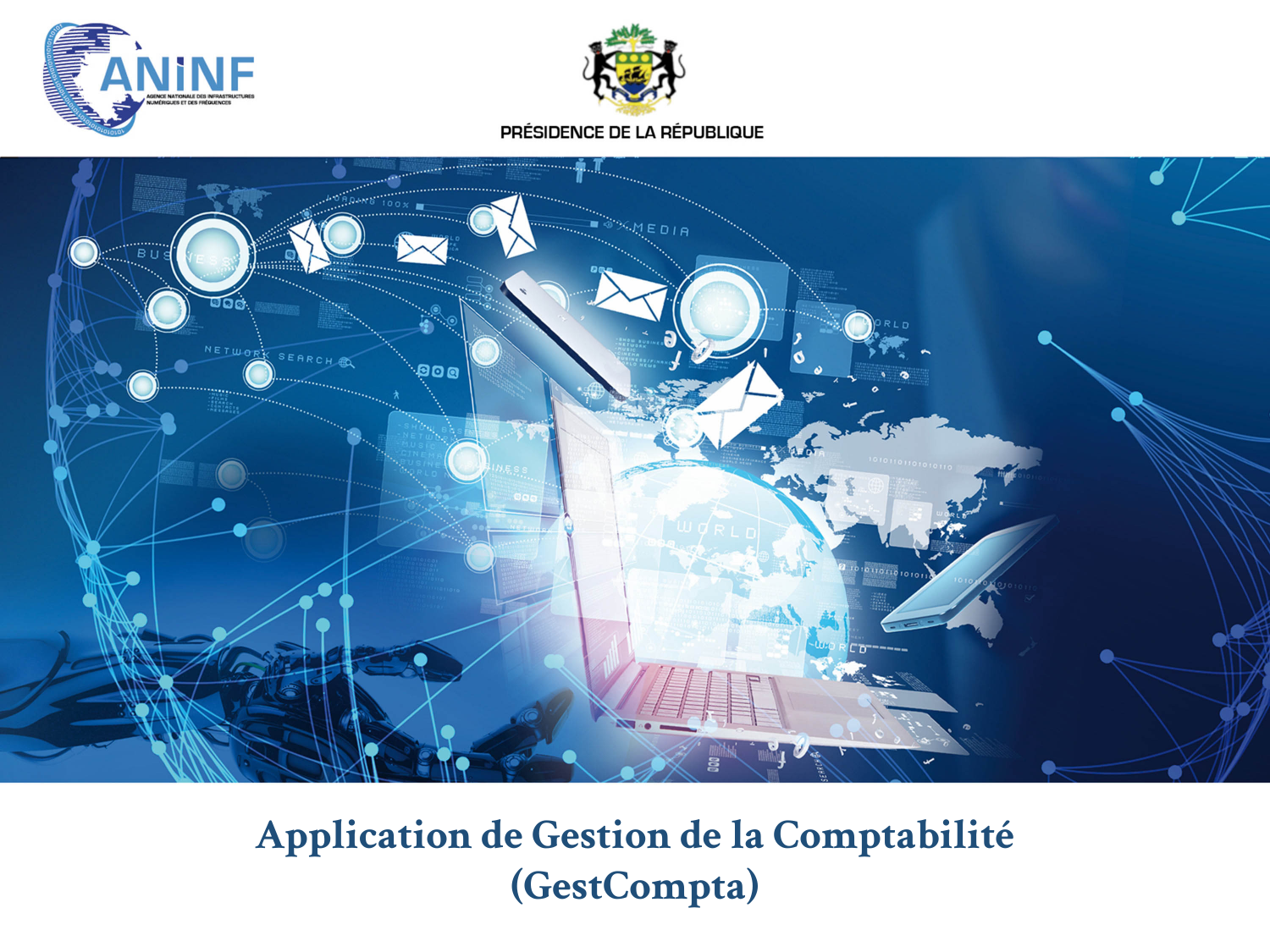

Application de Gestion de la Comptabilité (GestCompta)